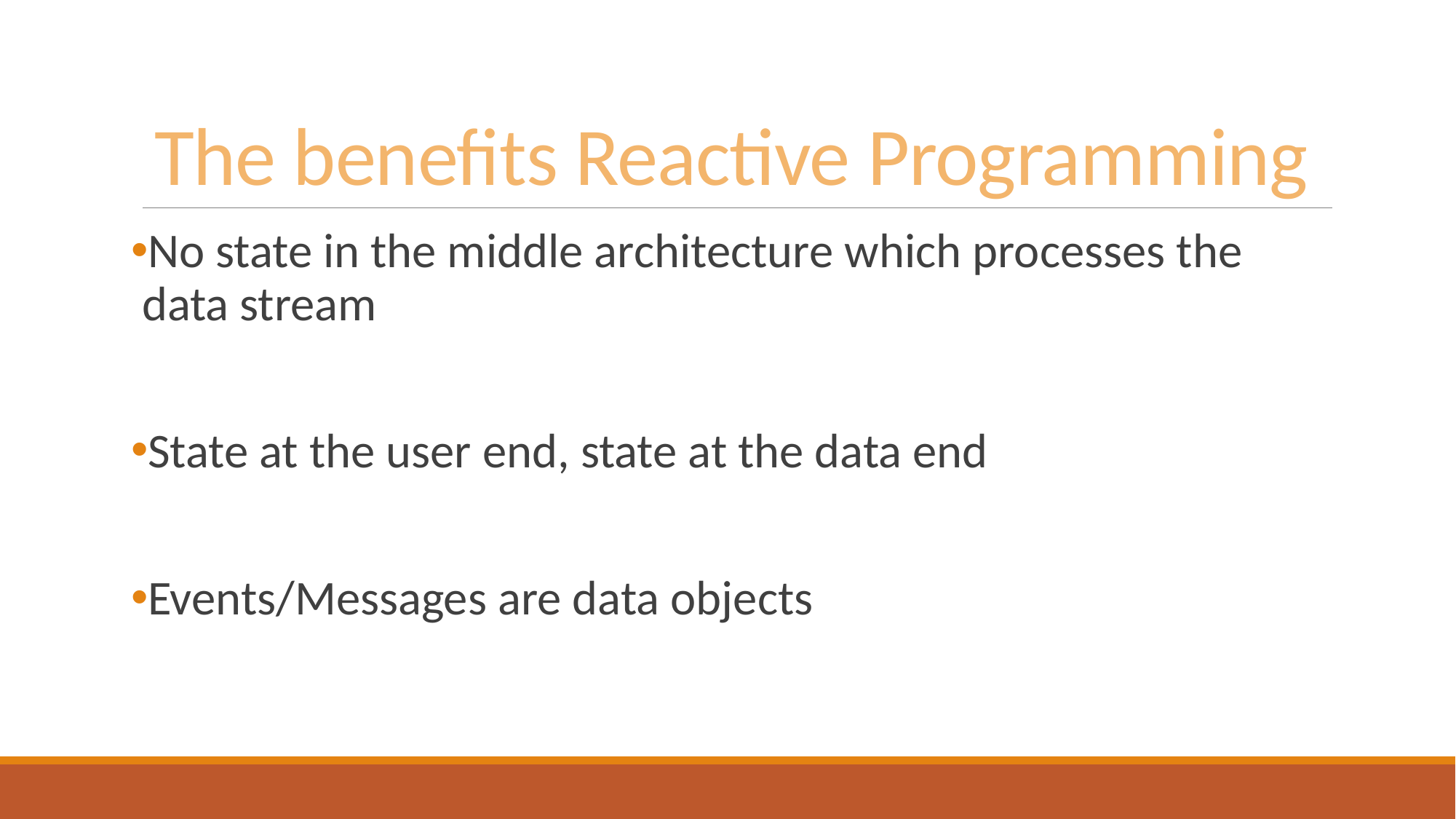

# The benefits Reactive Programming
No state in the middle architecture which processes the data stream

State at the user end, state at the data end

Events/Messages are data objects